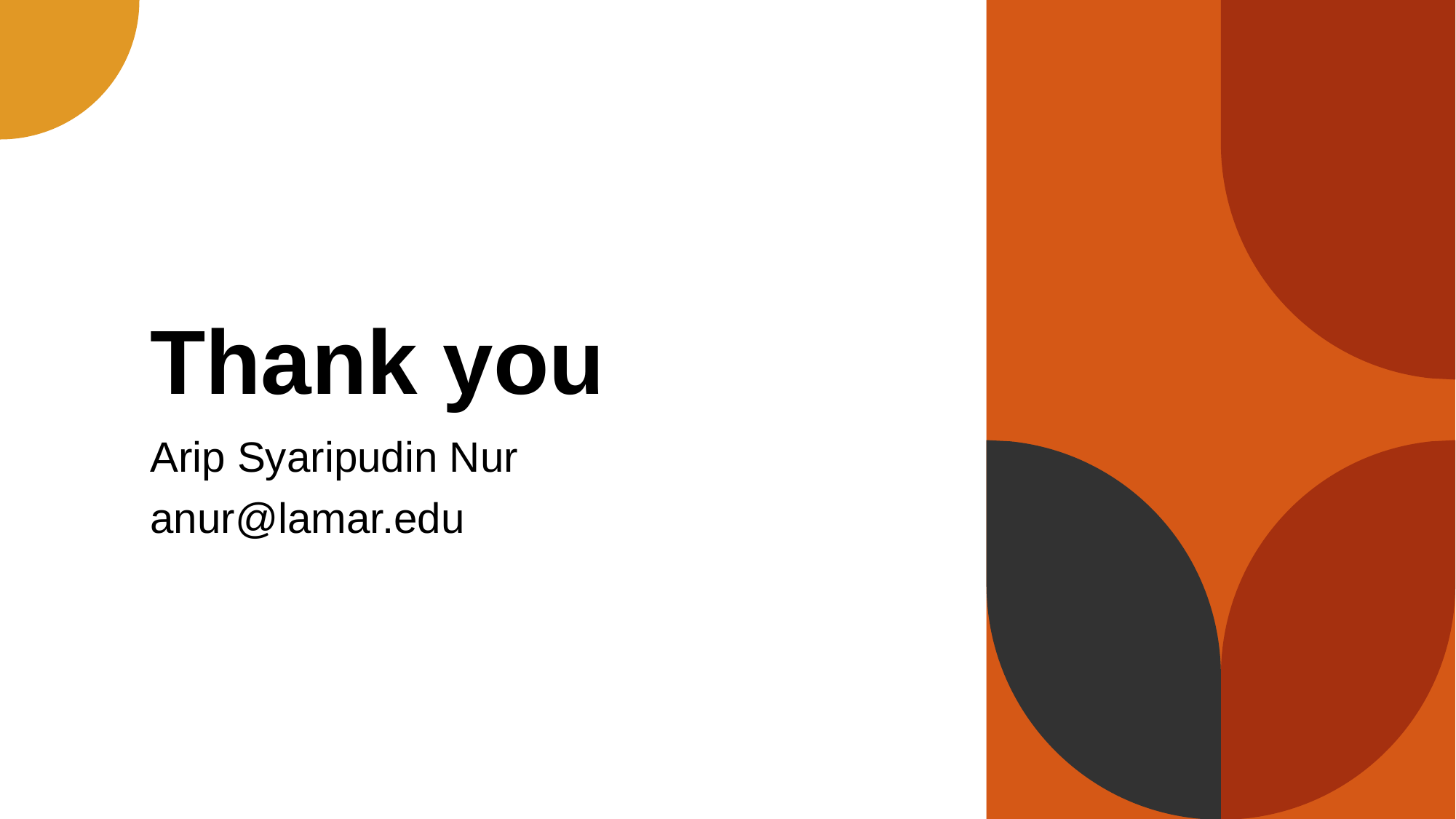

# Thank you
Arip Syaripudin Nur​
anur@lamar.edu